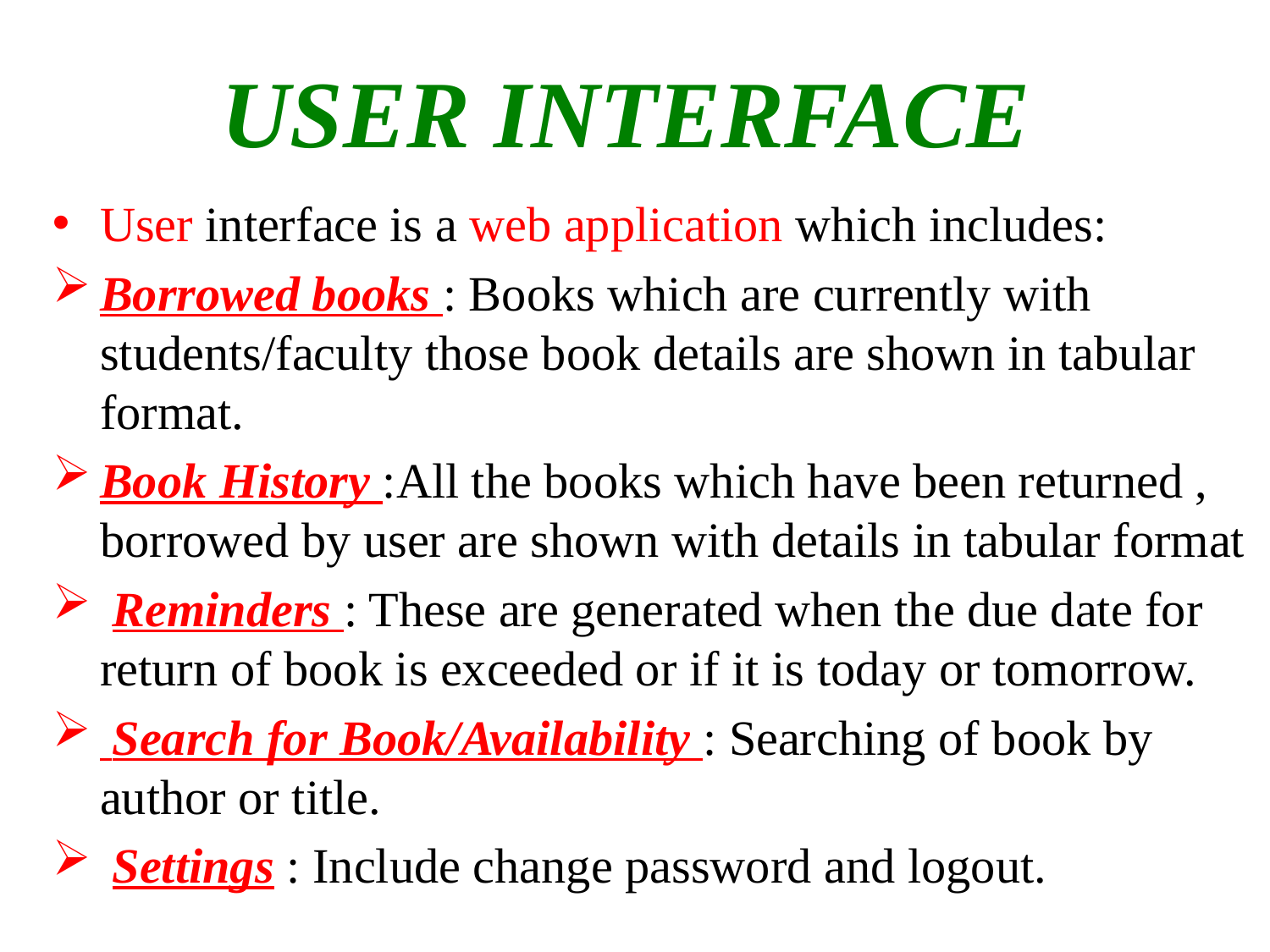

USER INTERFACE

User interface is a web application which includes:
Borrowed books : Books which are currently with students/faculty those book details are shown in tabular format.
Book History :All the books which have been returned , borrowed by user are shown with details in tabular format
 Reminders : These are generated when the due date for return of book is exceeded or if it is today or tomorrow.
 Search for Book/Availability : Searching of book by author or title.
 Settings : Include change password and logout.